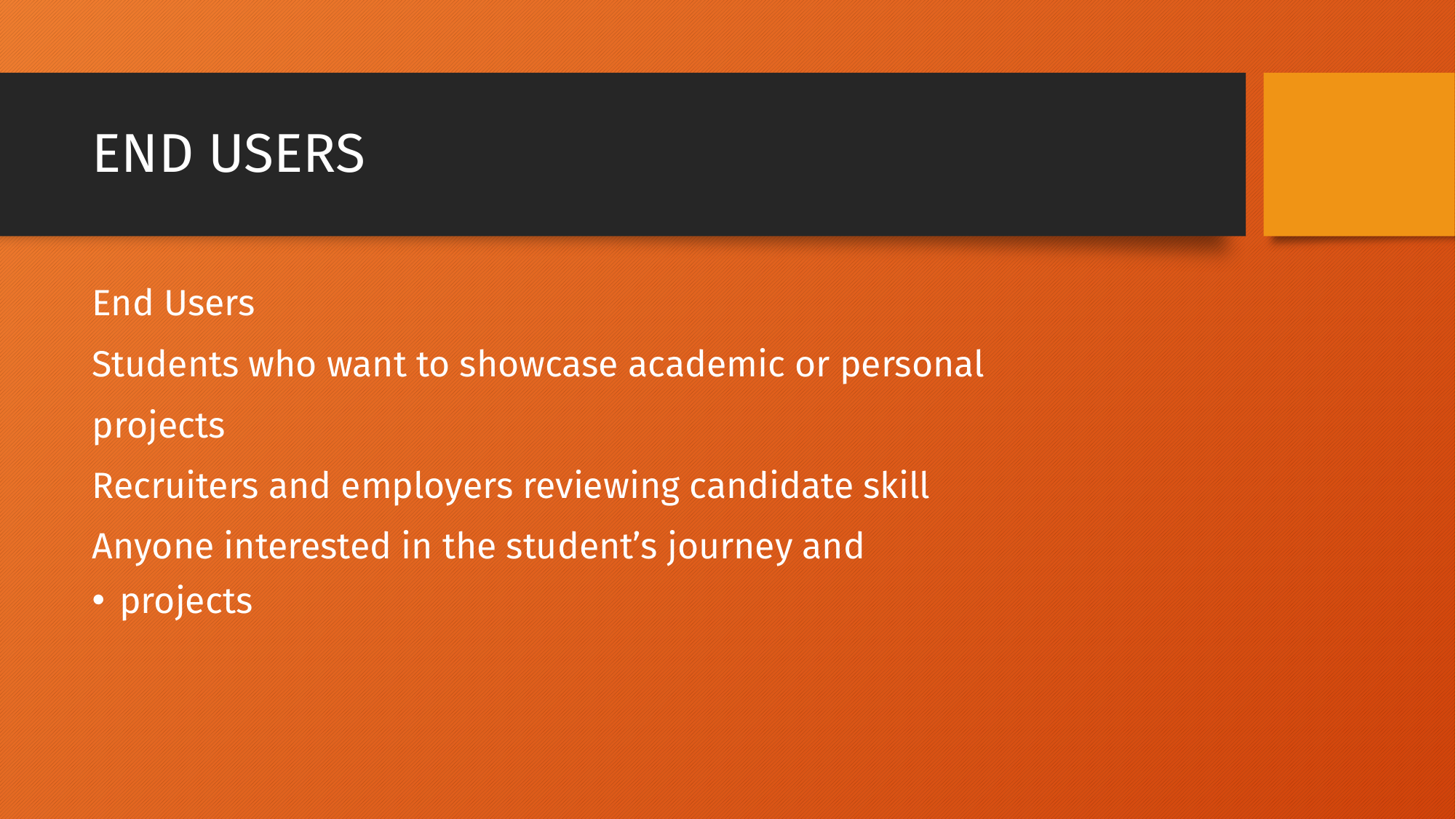

# END USERS
End Users
Students who want to showcase academic or personal
projects
Recruiters and employers reviewing candidate skill
Anyone interested in the student’s journey and
projects